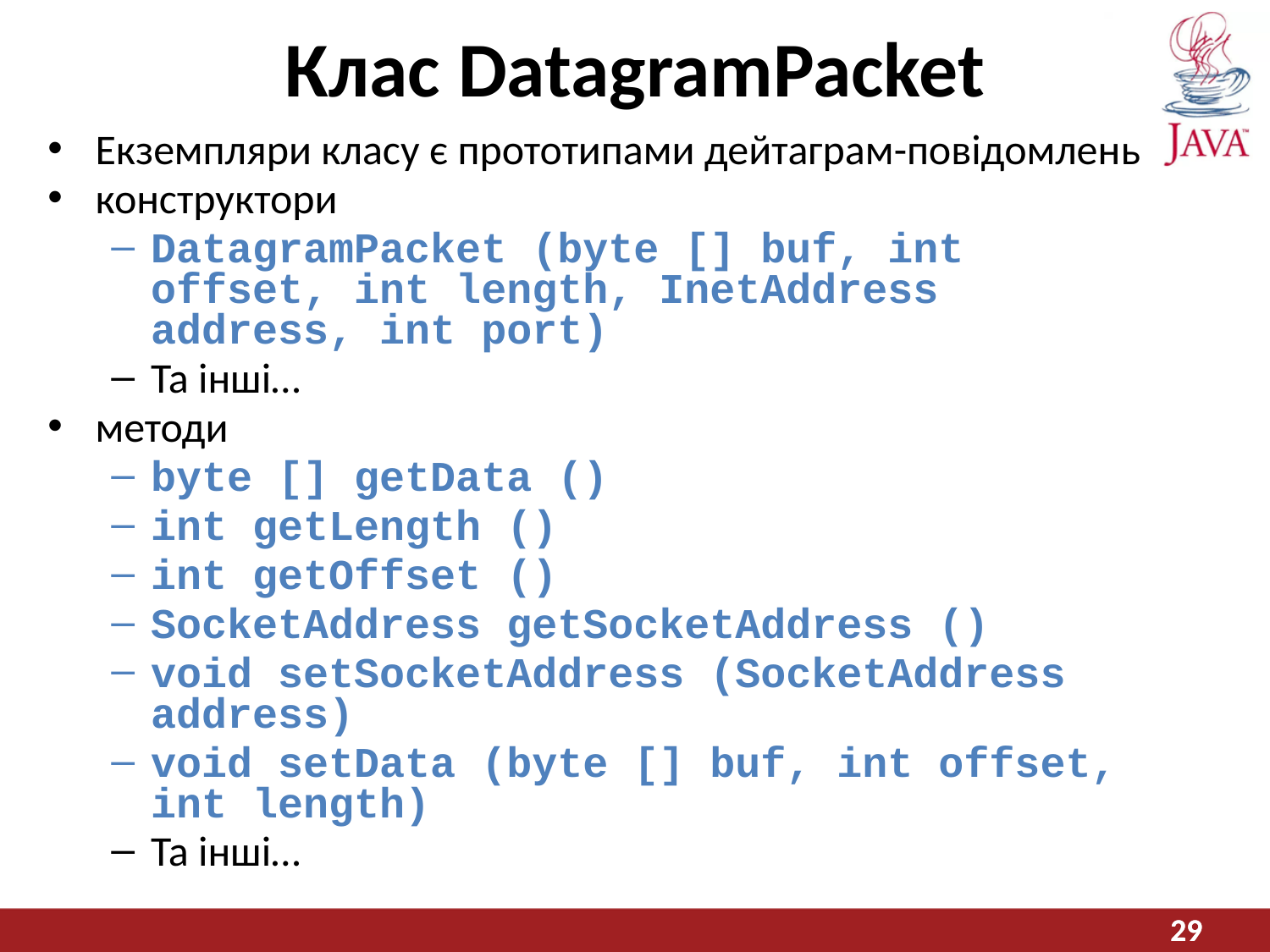

# Клас DatagramPacket
Екземпляри класу є прототипами дейтаграм-повідомлень
конструктори
DatagramPacket (byte [] buf, int offset, int length, InetAddress address, int port)
Та інші…
методи
byte [] getData ()
int getLength ()
int getOffset ()
SocketAddress getSocketAddress ()
void setSocketAddress (SocketAddress address)
void setData (byte [] buf, int offset, int length)
Та інші…